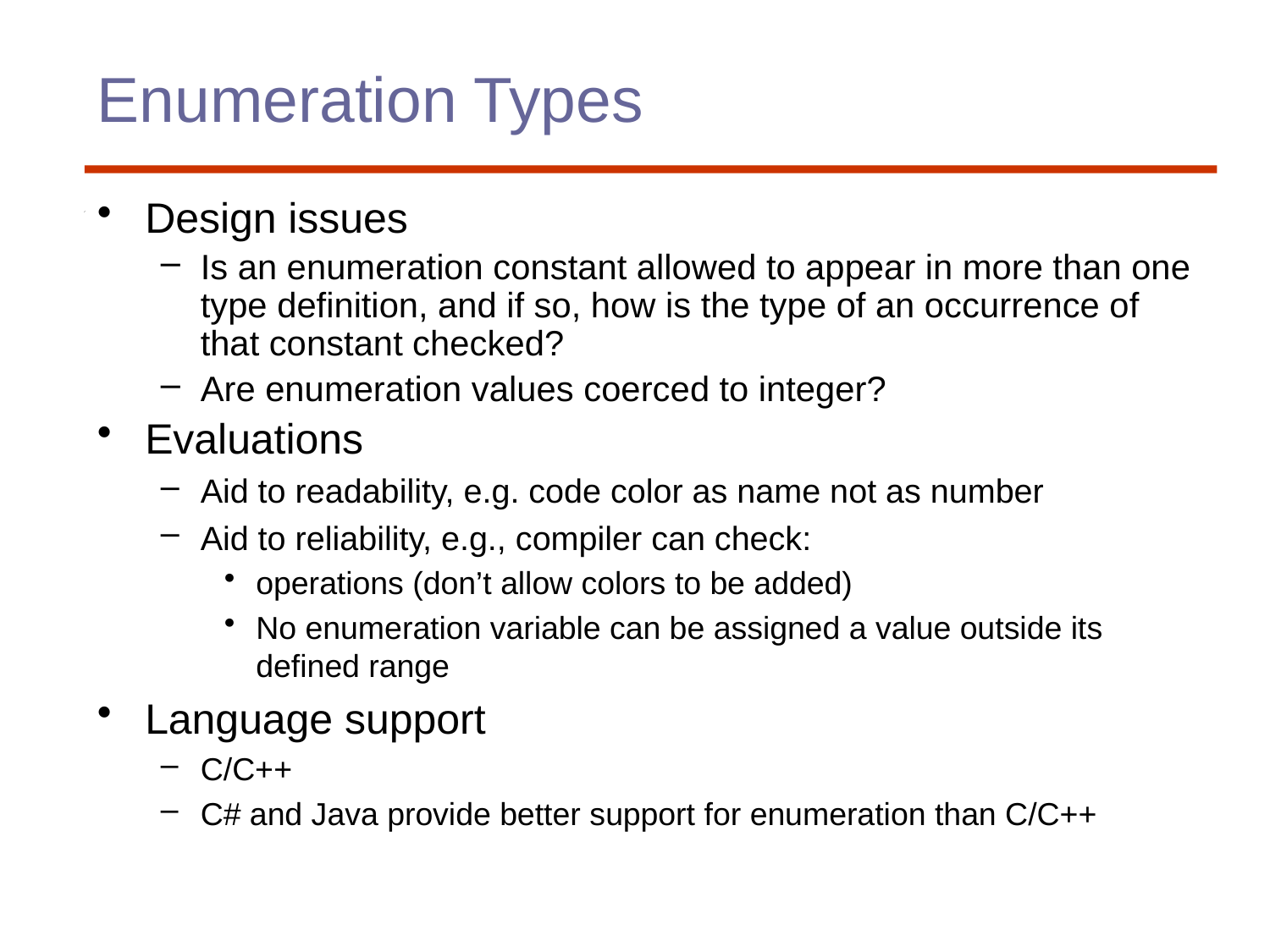

# Enumeration Types
Design issues
Is an enumeration constant allowed to appear in more than one type definition, and if so, how is the type of an occurrence of that constant checked?
Are enumeration values coerced to integer?
Evaluations
Aid to readability, e.g. code color as name not as number
Aid to reliability, e.g., compiler can check:
operations (don’t allow colors to be added)
No enumeration variable can be assigned a value outside its defined range
Language support
C/C++
C# and Java provide better support for enumeration than C/C++